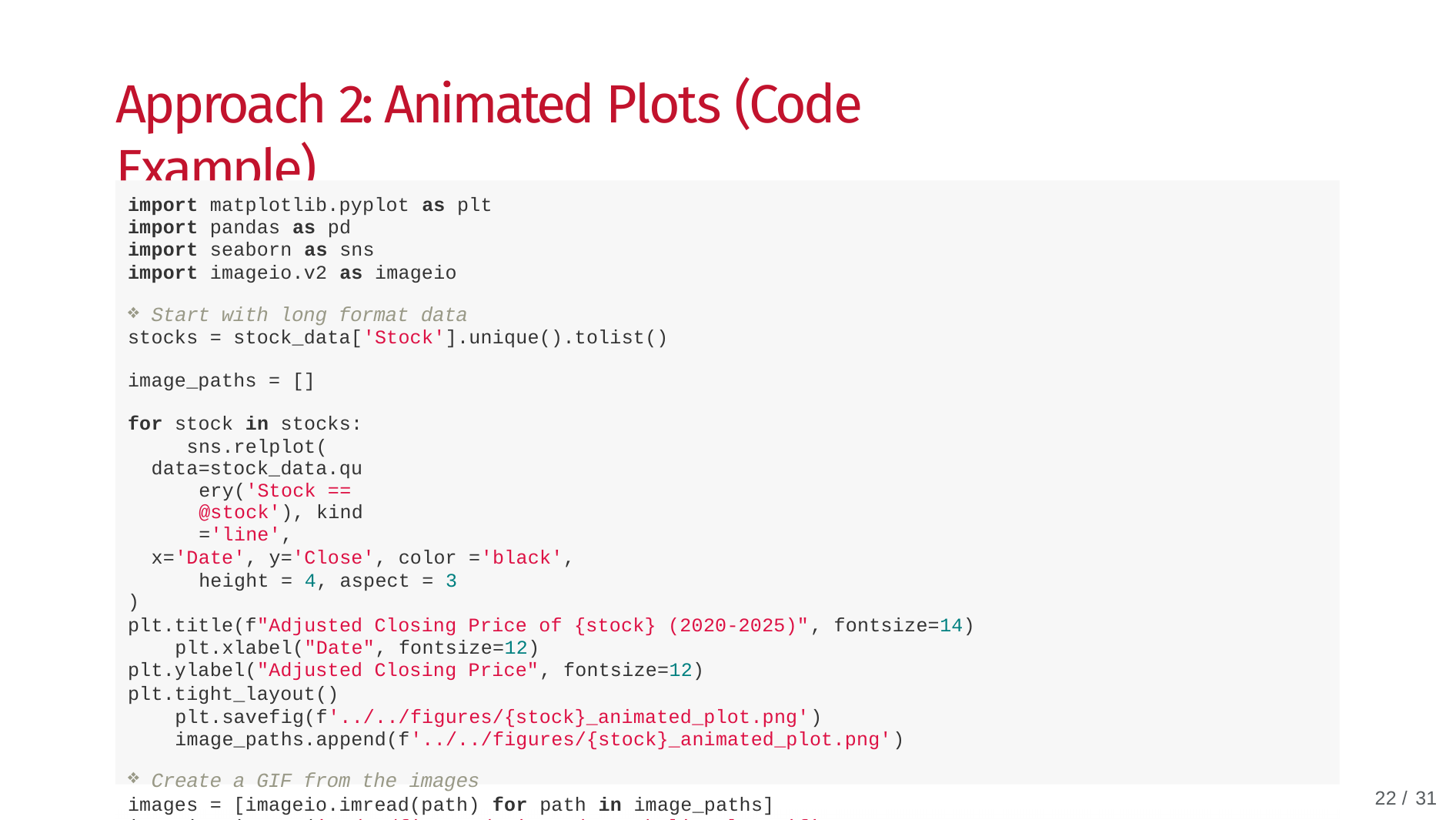

# Approach 2: Animated Plots (Code Example)

import matplotlib.pyplot as plt
import pandas as pd
import seaborn as sns
import imageio.v2 as imageio
Start with long format data
stocks = stock_data['Stock'].unique().tolist()
image_paths = []
for stock in stocks:  sns.relplot(
data=stock_data.query('Stock == @stock'), kind ='line',
x='Date', y='Close', color ='black',  height = 4, aspect = 3
)
plt.title(f"Adjusted Closing Price of {stock} (2020-2025)", fontsize=14)  plt.xlabel("Date", fontsize=12)
plt.ylabel("Adjusted Closing Price", fontsize=12)
plt.tight_layout()  plt.savefig(f'../../figures/{stock}_animated_plot.png')  image_paths.append(f'../../figures/{stock}_animated_plot.png')
Create a GIF from the images
images = [imageio.imread(path) for path in image_paths]  imageio.mimsave('../../figures/animated_stock_lineplot.gif', images, fps=0.25)
22 / 31